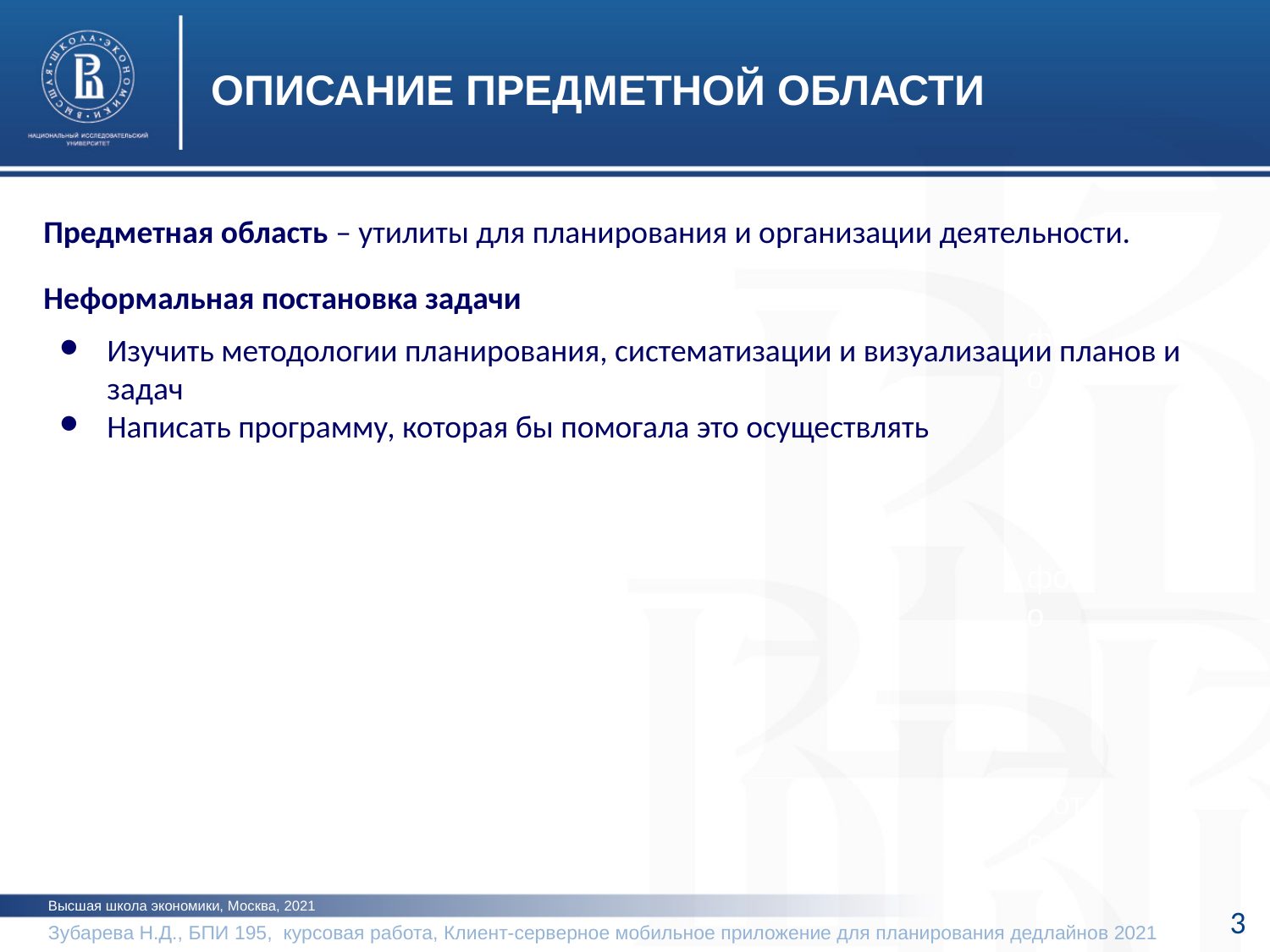

ОПИСАНИЕ ПРЕДМЕТНОЙ ОБЛАСТИ
Предметная область – утилиты для планирования и организации деятельности.

Неформальная постановка задачи
Изучить методологии планирования, систематизации и визуализации планов и задач
Написать программу, которая бы помогала это осуществлять
фото
фото
фото
Высшая школа экономики, Москва, 2021
3
Зубарева Н.Д., БПИ 195,  курсовая работа, Клиент-серверное мобильное приложение для планирования дедлайнов 2021